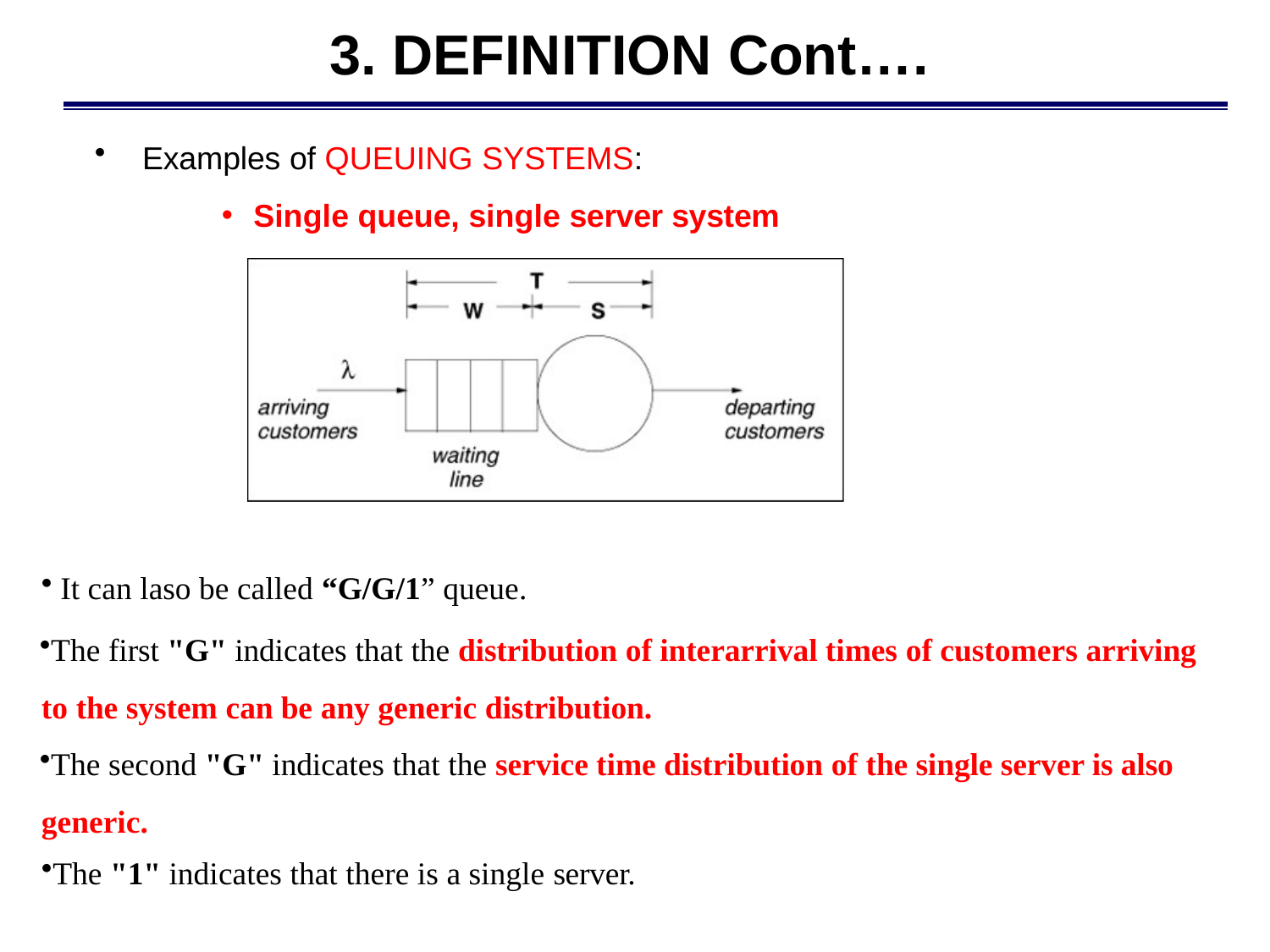

# 3. DEFINITION Cont….
Examples of QUEUING SYSTEMS:
Single queue, single server system

It can laso be called “G/G/1” queue.
The first "G" indicates that the distribution of interarrival times of customers arriving  to the system can be any generic distribution.
The second "G" indicates that the service time distribution of the single server is also  generic.
The "1" indicates that there is a single server.